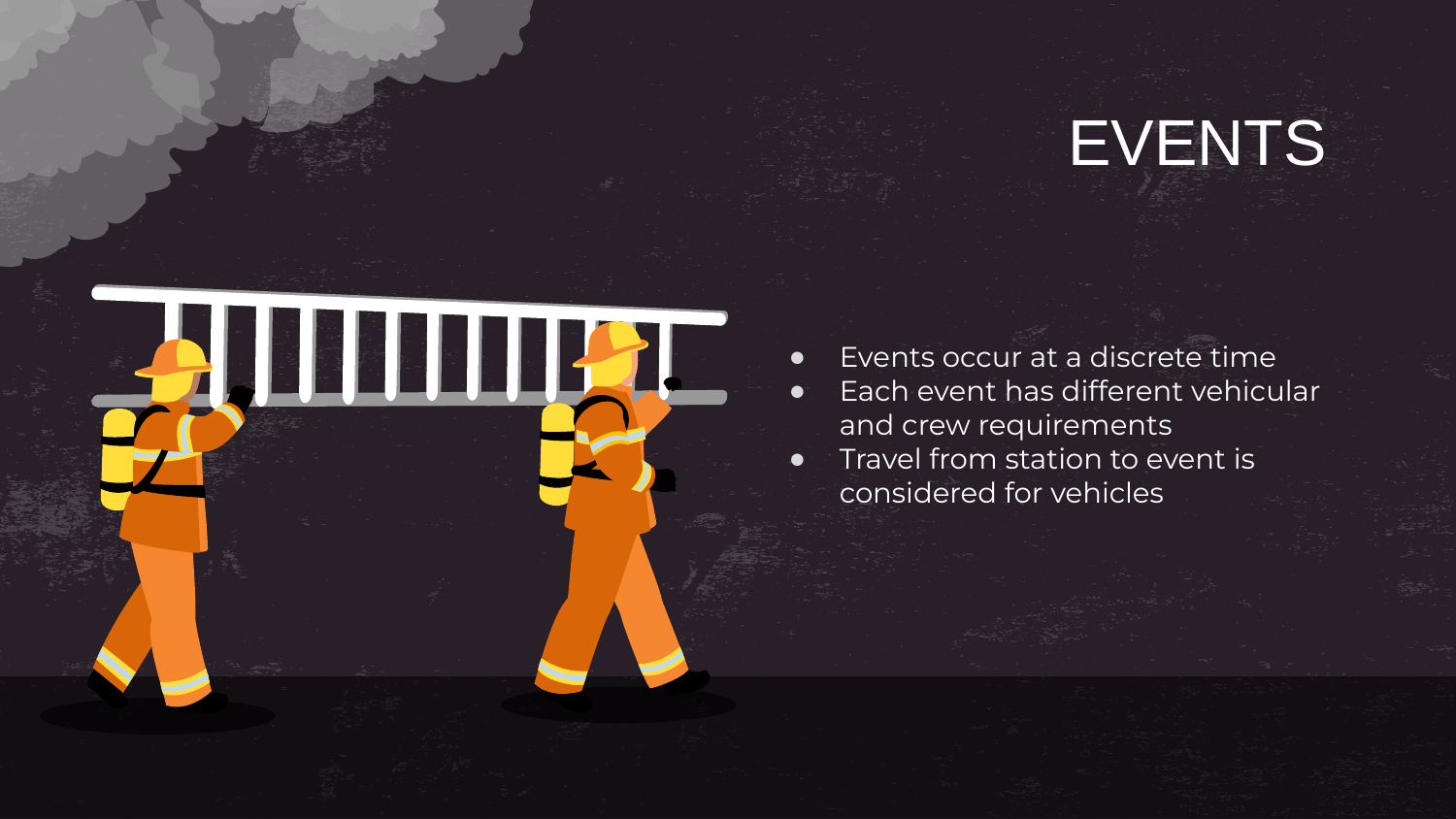

# EVENTS

Events occur at a discrete time
Each event has different vehicular and crew requirements
Travel from station to event is considered for vehicles